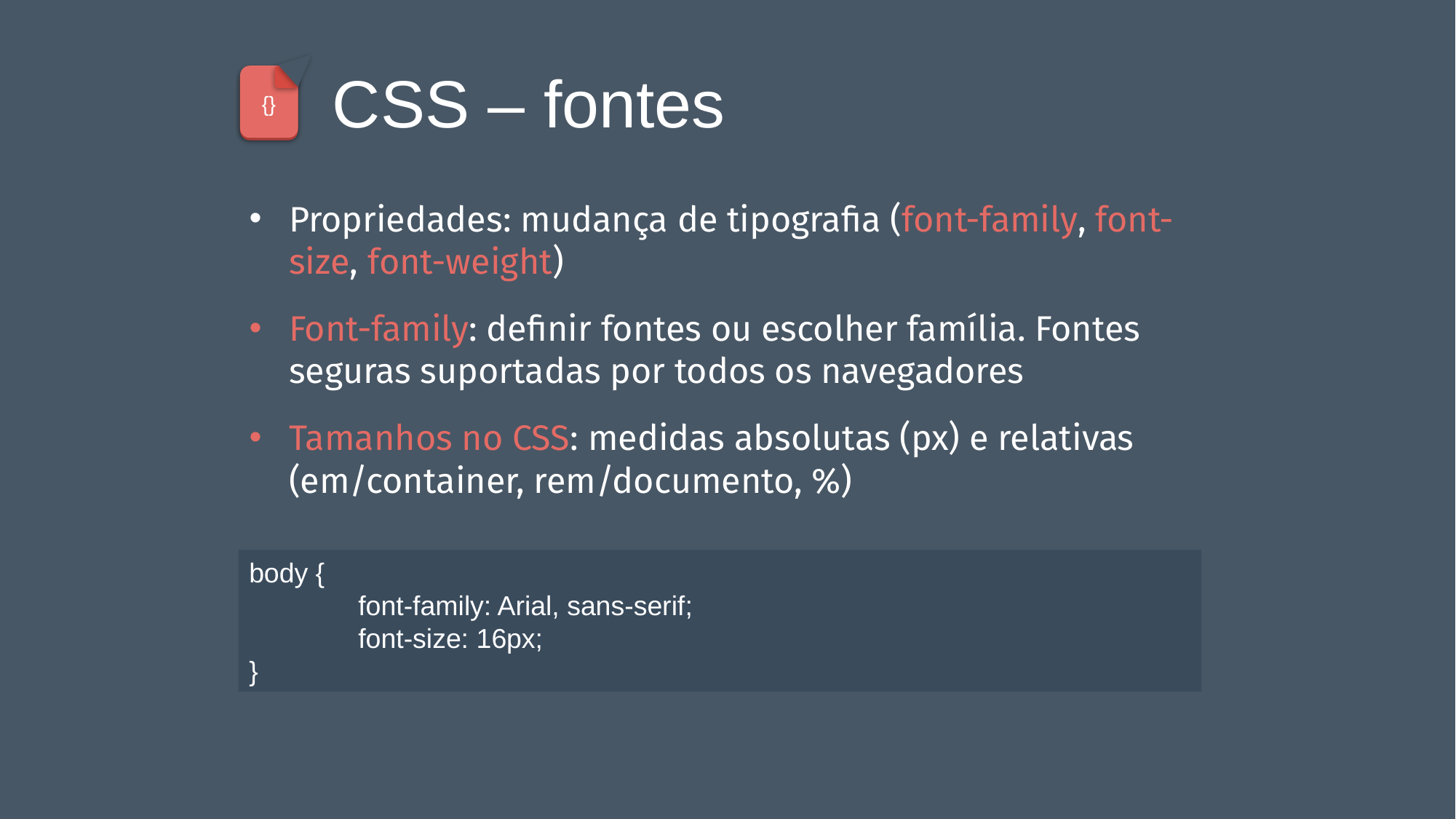

# CSS – fontes

{}
Propriedades: mudança de tipografia (font-family, font-size, font-weight)
Font-family: definir fontes ou escolher família. Fontes seguras suportadas por todos os navegadores
Tamanhos no CSS: medidas absolutas (px) e relativas (em/container, rem/documento, %)
body {
	font-family: Arial, sans-serif;
	font-size: 16px;
}